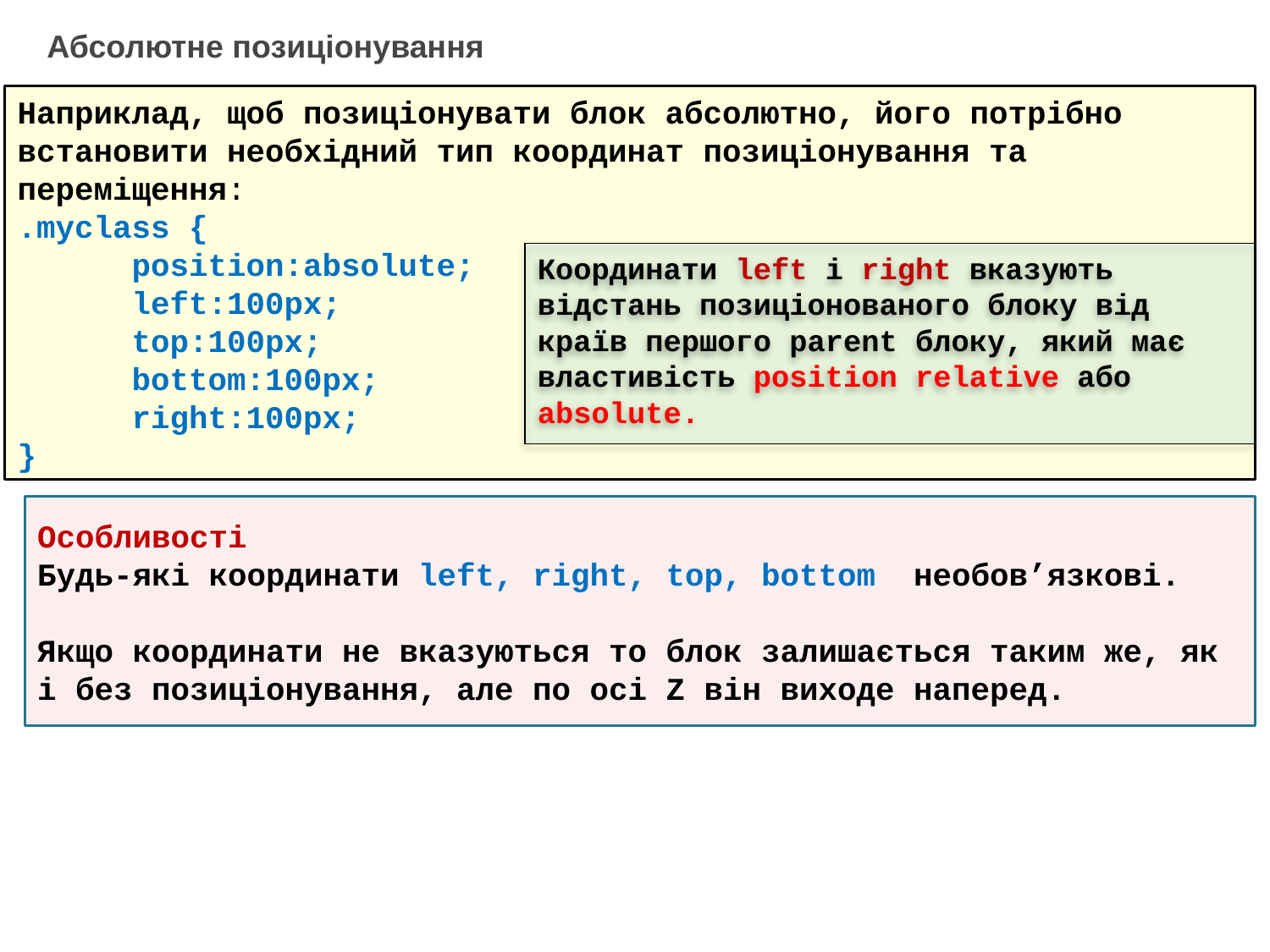

# Абсолютне позиціонування
Наприклад, щоб позиціонувати блок абсолютно, його потрібно встановити необхідний тип координат позиціонування та переміщення:
.myclass {
      position:absolute;
      left:100px;
      top:100px;
      bottom:100px;
      right:100px;
}
Координати left і right вказують відстань позиціонованого блоку від країв першого parent блоку, який має властивість position relative або absolute.
Особливості
Будь-які координати left, right, top, bottom  необов’язкові.

Якщо координати не вказуються то блок залишається таким же, як і без позиціонування, але по осі Z він виходе наперед.